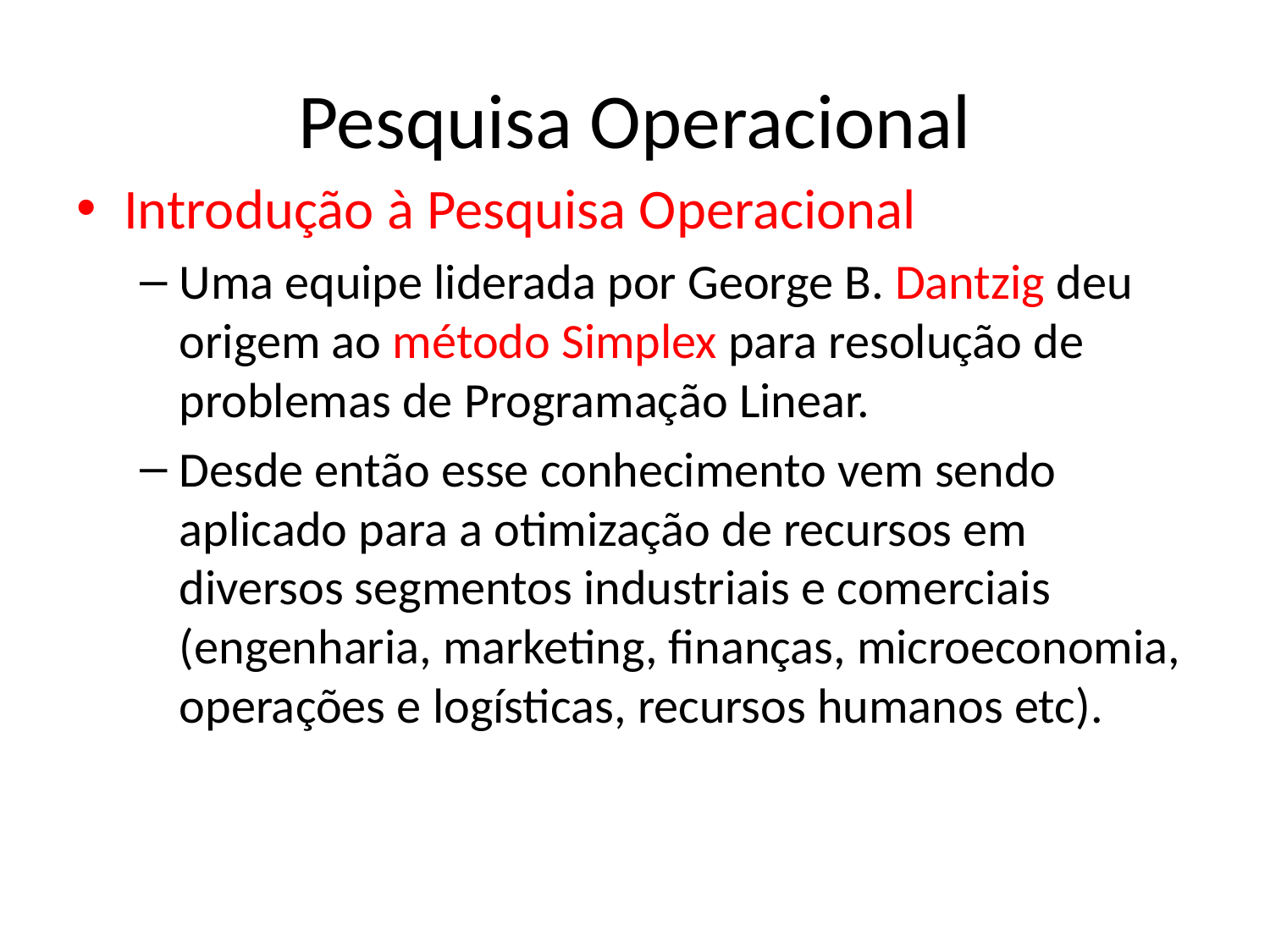

# Pesquisa Operacional
Introdução à Pesquisa Operacional
Uma equipe liderada por George B. Dantzig deu origem ao método Simplex para resolução de problemas de Programação Linear.
Desde então esse conhecimento vem sendo aplicado para a otimização de recursos em diversos segmentos industriais e comerciais (engenharia, marketing, finanças, microeconomia, operações e logísticas, recursos humanos etc).